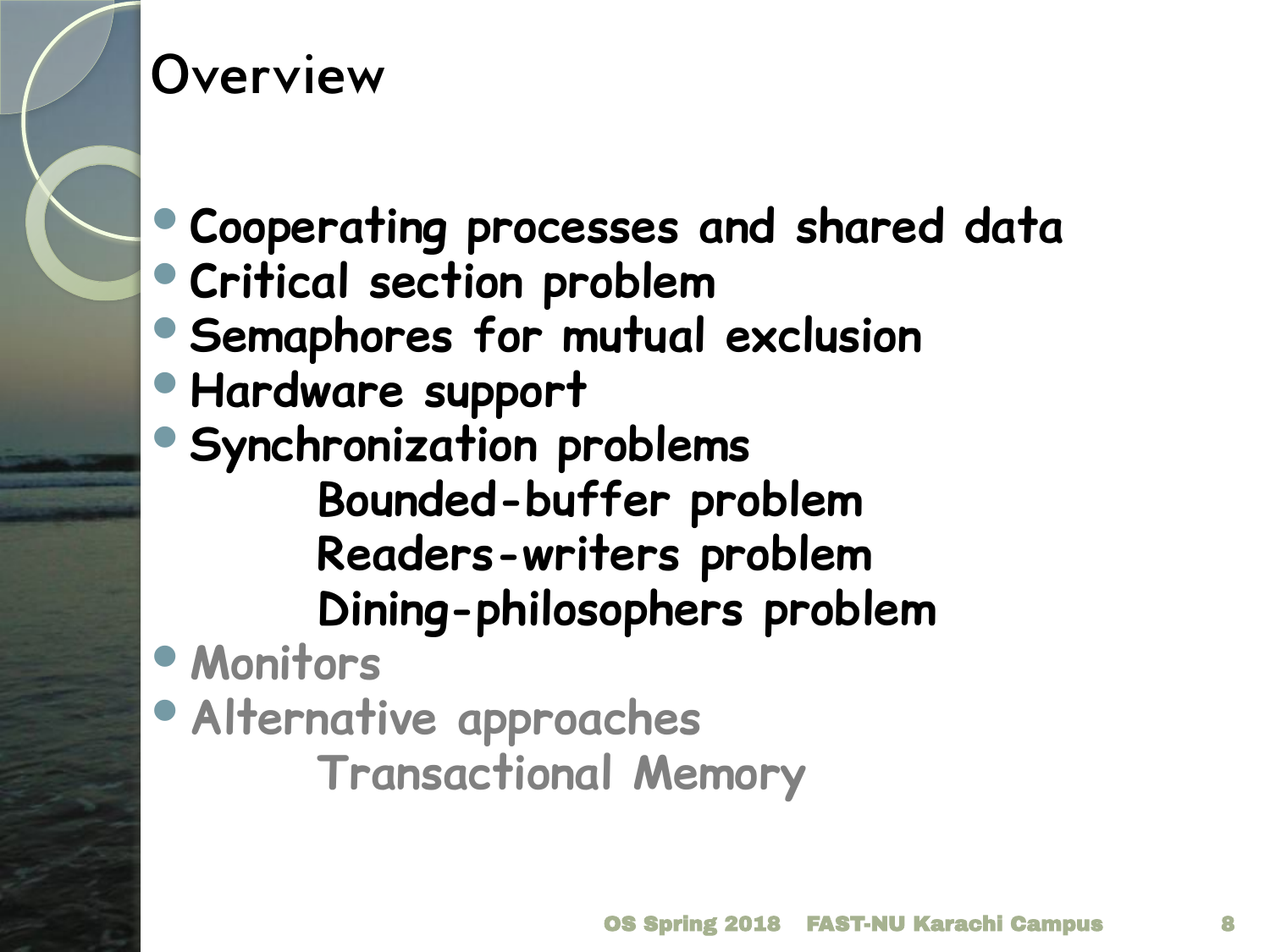

# Overview
Cooperating processes and shared data
Critical section problem
Semaphores for mutual exclusion
Hardware support
Synchronization problems
		Bounded-buffer problem
		Readers-writers problem
		Dining-philosophers problem
Monitors
Alternative approaches
		Transactional Memory
OS Spring 2018
FAST-NU Karachi Campus
8